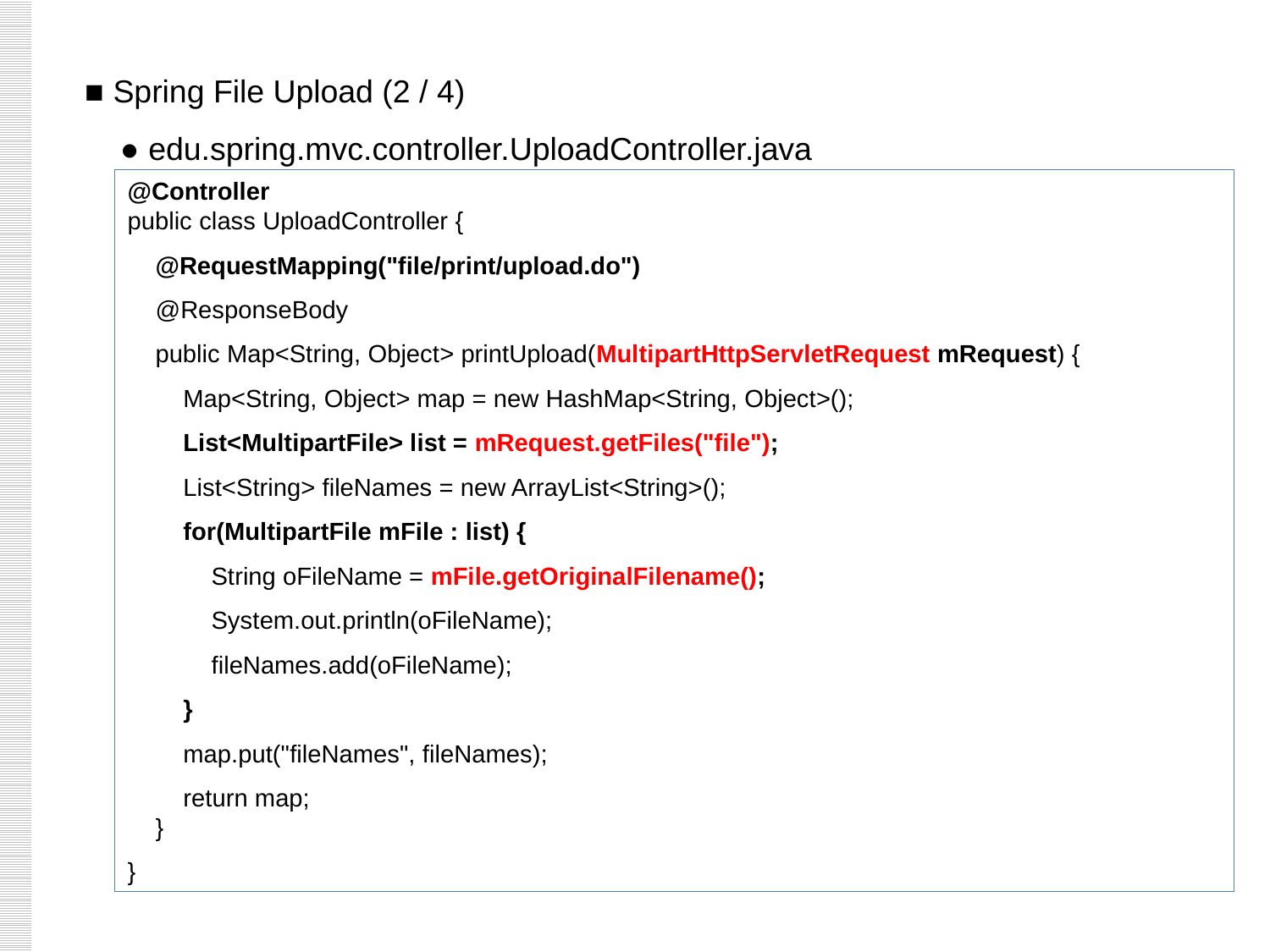

■ Spring File Upload (2 / 4)
    ● edu.spring.mvc.controller.UploadController.java
@Controller
public class UploadController {
    @RequestMapping("file/print/upload.do")
    @ResponseBody
    public Map<String, Object> printUpload(MultipartHttpServletRequest mRequest) {
        Map<String, Object> map = new HashMap<String, Object>();
        List<MultipartFile> list = mRequest.getFiles("file");
        List<String> fileNames = new ArrayList<String>();
        for(MultipartFile mFile : list) {
            String oFileName = mFile.getOriginalFilename();
            System.out.println(oFileName);
            fileNames.add(oFileName);
        }
        map.put("fileNames", fileNames);
        return map;
    }
}